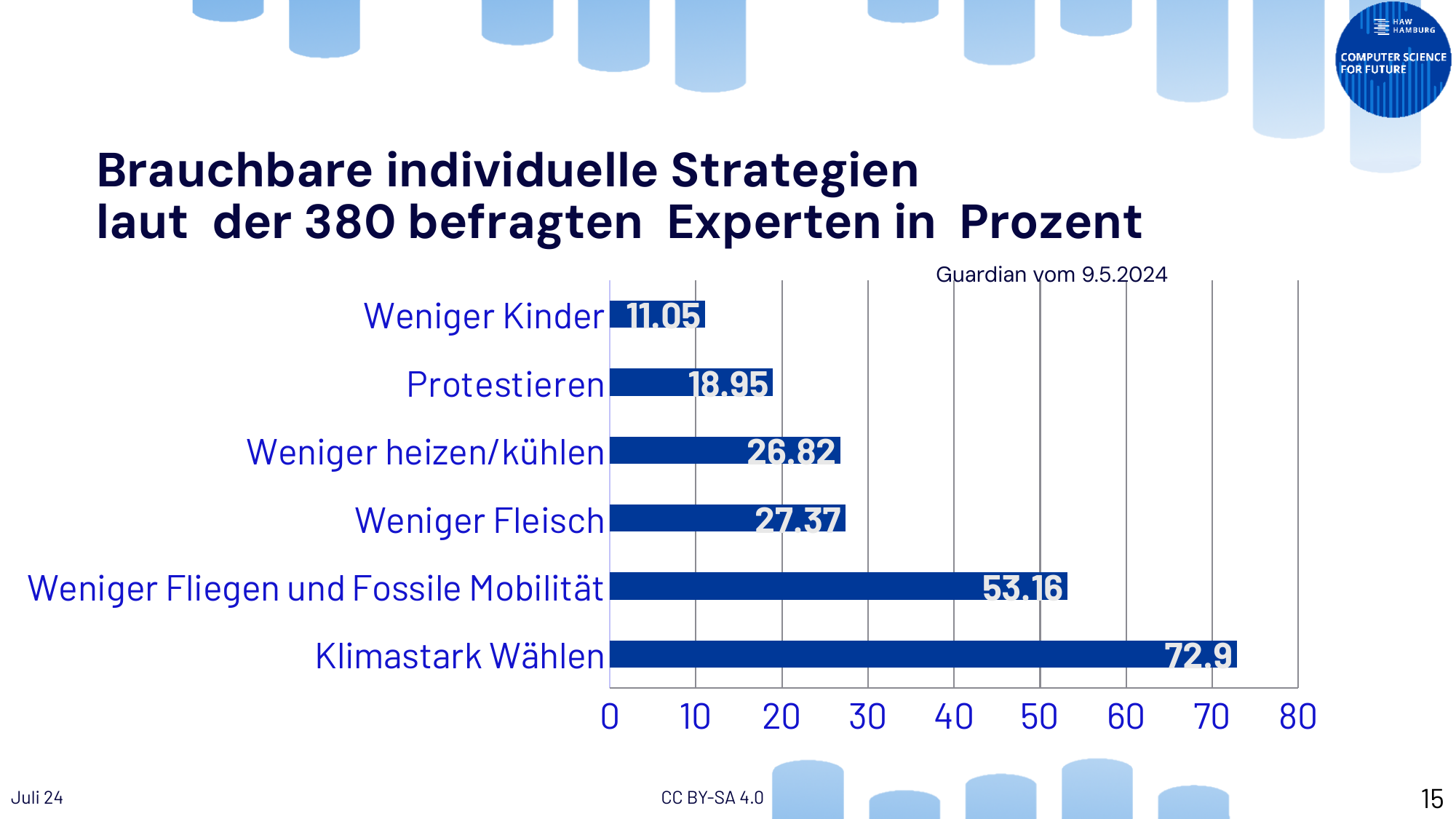

# Brauchbare individuelle Strategien laut  der 380 befragten  Experten in  Prozent Guardian vom 9.5.2024

### Chart

| Category |  |
|---|---|
| Klimastark Wählen | 72.9 |
| Weniger Fliegen und Fossile Mobilität | 53.16 |
| Weniger Fleisch | 27.37 |
| Weniger heizen/kühlen | 26.82 |
| Protestieren | 18.95 |
| Weniger Kinder | 11.05 |
CC BY-SA 4.0
15
Juli 24